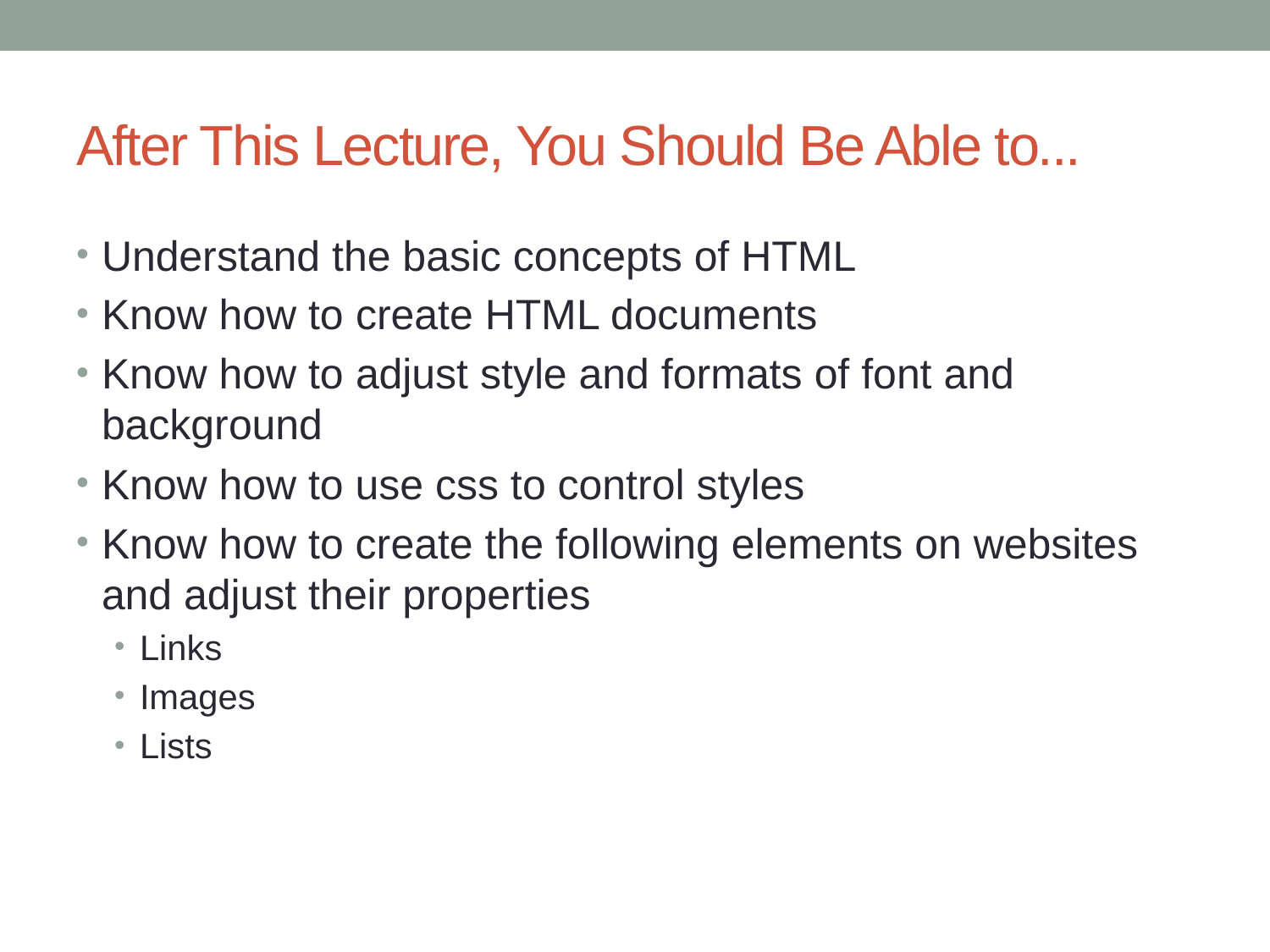

# After This Lecture, You Should Be Able to...
Understand the basic concepts of HTML
Know how to create HTML documents
Know how to adjust style and formats of font and background
Know how to use css to control styles
Know how to create the following elements on websites and adjust their properties
Links
Images
Lists